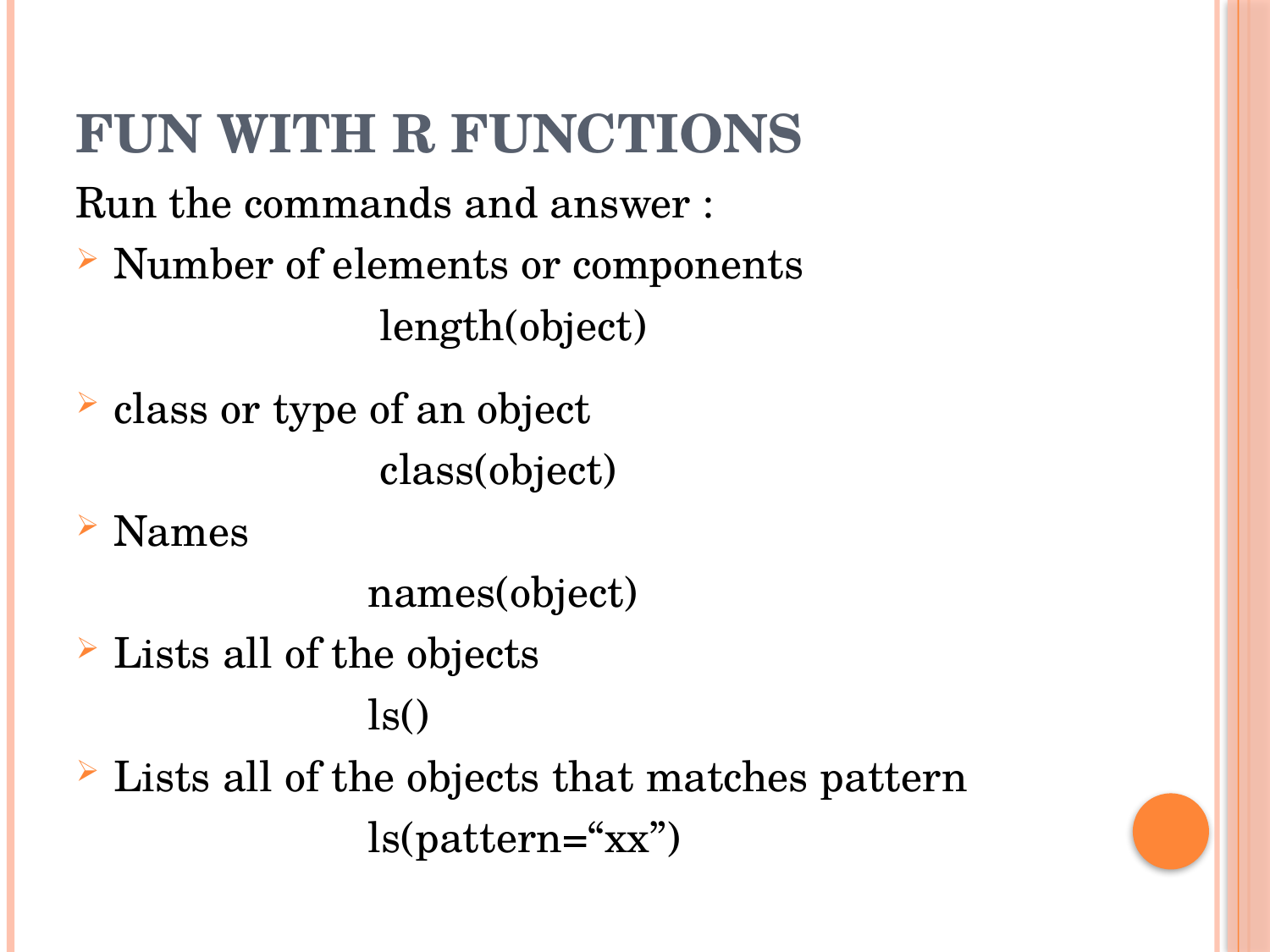

# Fun with R Functions
Run the commands and answer :
Number of elements or components
			 length(object)
class or type of an object
			 class(object)
Names
	 		names(object)
Lists all of the objects
	 		ls()
Lists all of the objects that matches pattern
	 		ls(pattern=“xx”)